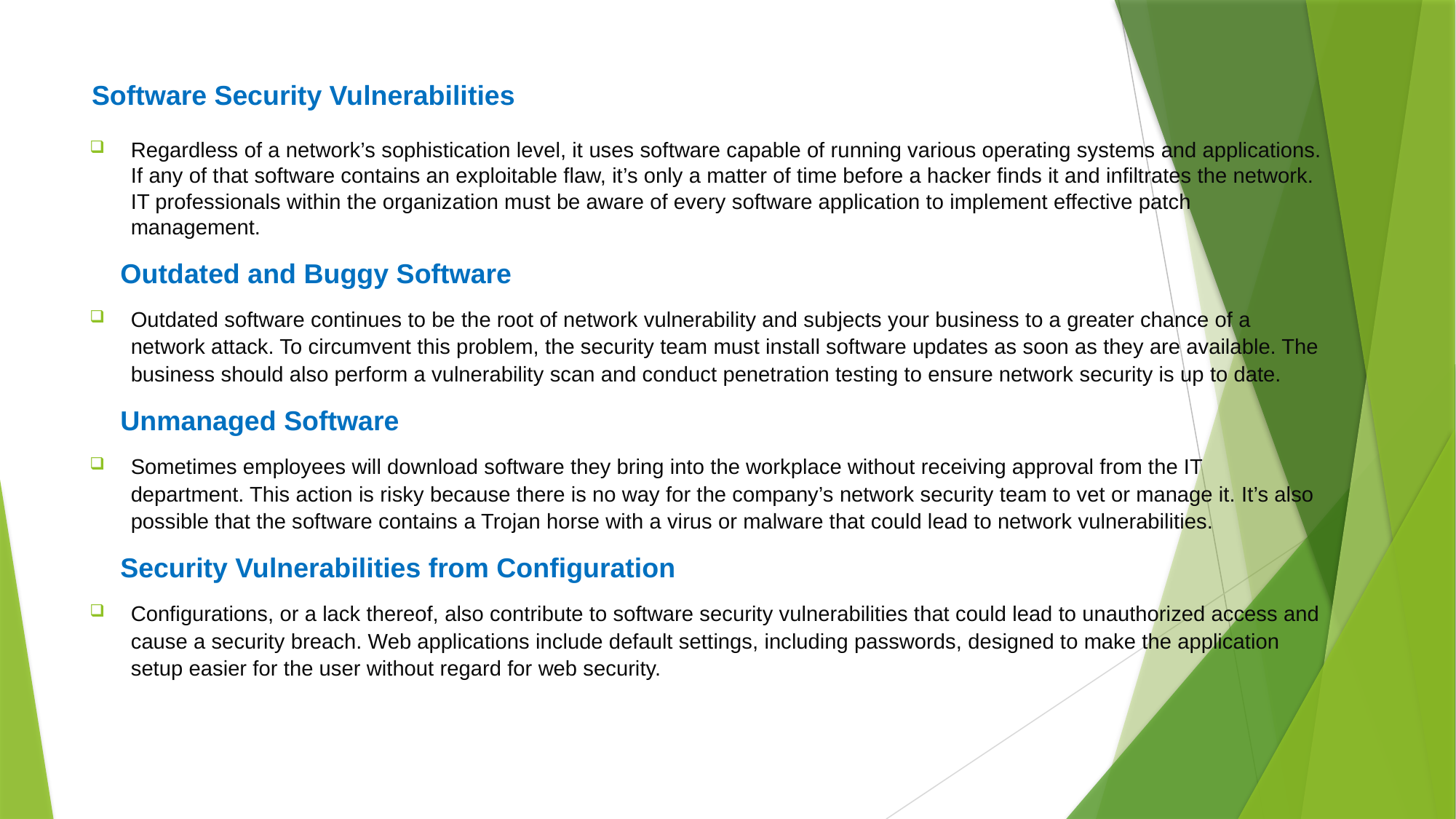

# Software Security Vulnerabilities
Regardless of a network’s sophistication level, it uses software capable of running various operating systems and applications. If any of that software contains an exploitable flaw, it’s only a matter of time before a hacker finds it and infiltrates the network. IT professionals within the organization must be aware of every software application to implement effective patch management.
    Outdated and Buggy Software
Outdated software continues to be the root of network vulnerability and subjects your business to a greater chance of a network attack. To circumvent this problem, the security team must install software updates as soon as they are available. The business should also perform a vulnerability scan and conduct penetration testing to ensure network security is up to date.
    Unmanaged Software
Sometimes employees will download software they bring into the workplace without receiving approval from the IT department. This action is risky because there is no way for the company’s network security team to vet or manage it. It’s also possible that the software contains a Trojan horse with a virus or malware that could lead to network vulnerabilities.
    Security Vulnerabilities from Configuration
Configurations, or a lack thereof, also contribute to software security vulnerabilities that could lead to unauthorized access and cause a security breach. Web applications include default settings, including passwords, designed to make the application setup easier for the user without regard for web security.